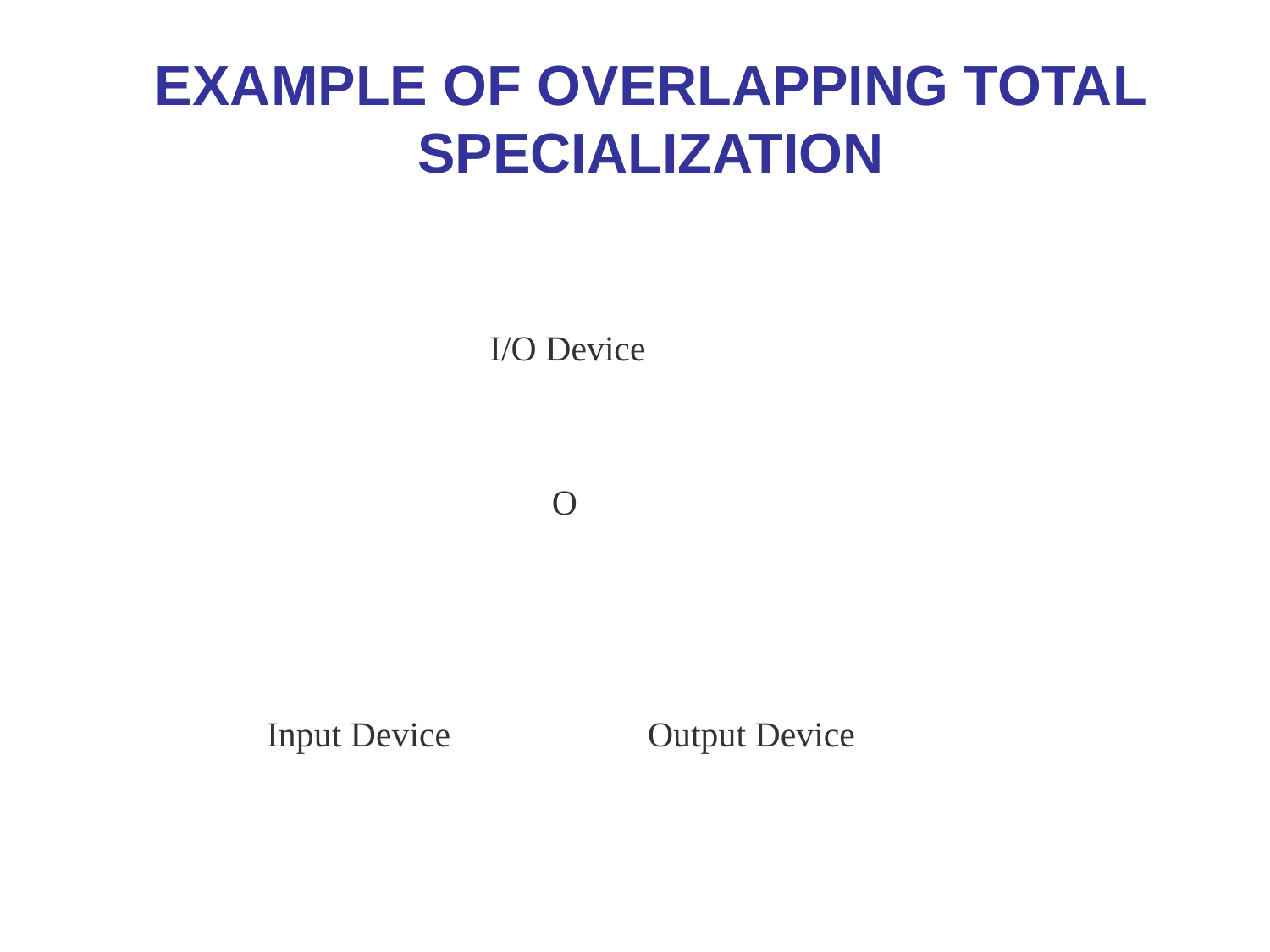

# Example of Overlapping Total Specialization
I/O Device
d  : disjoint
o  : overlap
u  : union
    : total
    : partial

O

Input Device
Output Device
*